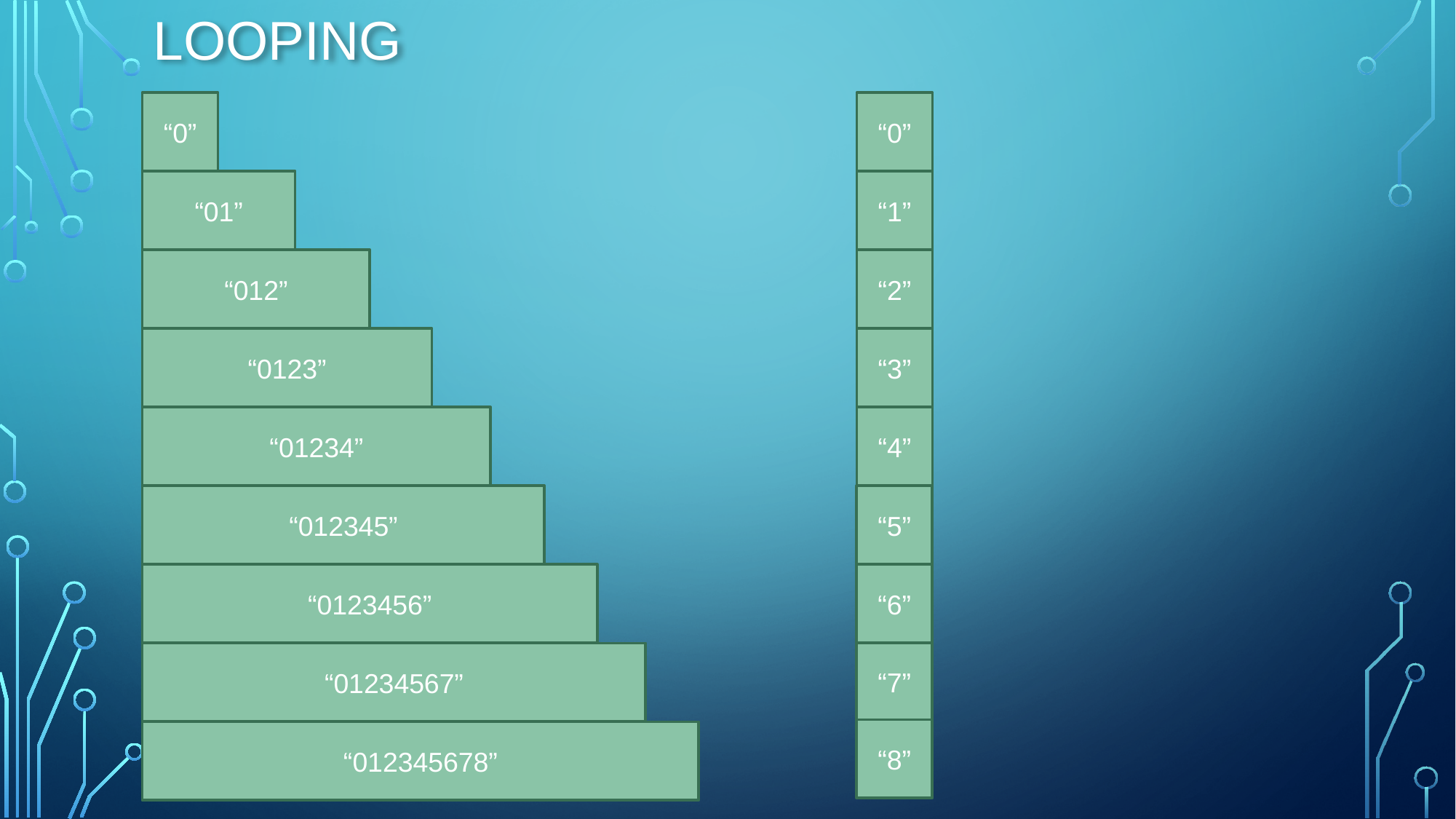

# Looping
“0”
“0”
“01”
“1”
“012”
“2”
“0123”
“3”
“01234”
“4”
“5”
“012345”
“6”
“0123456”
“7”
“01234567”
“8”
“012345678”